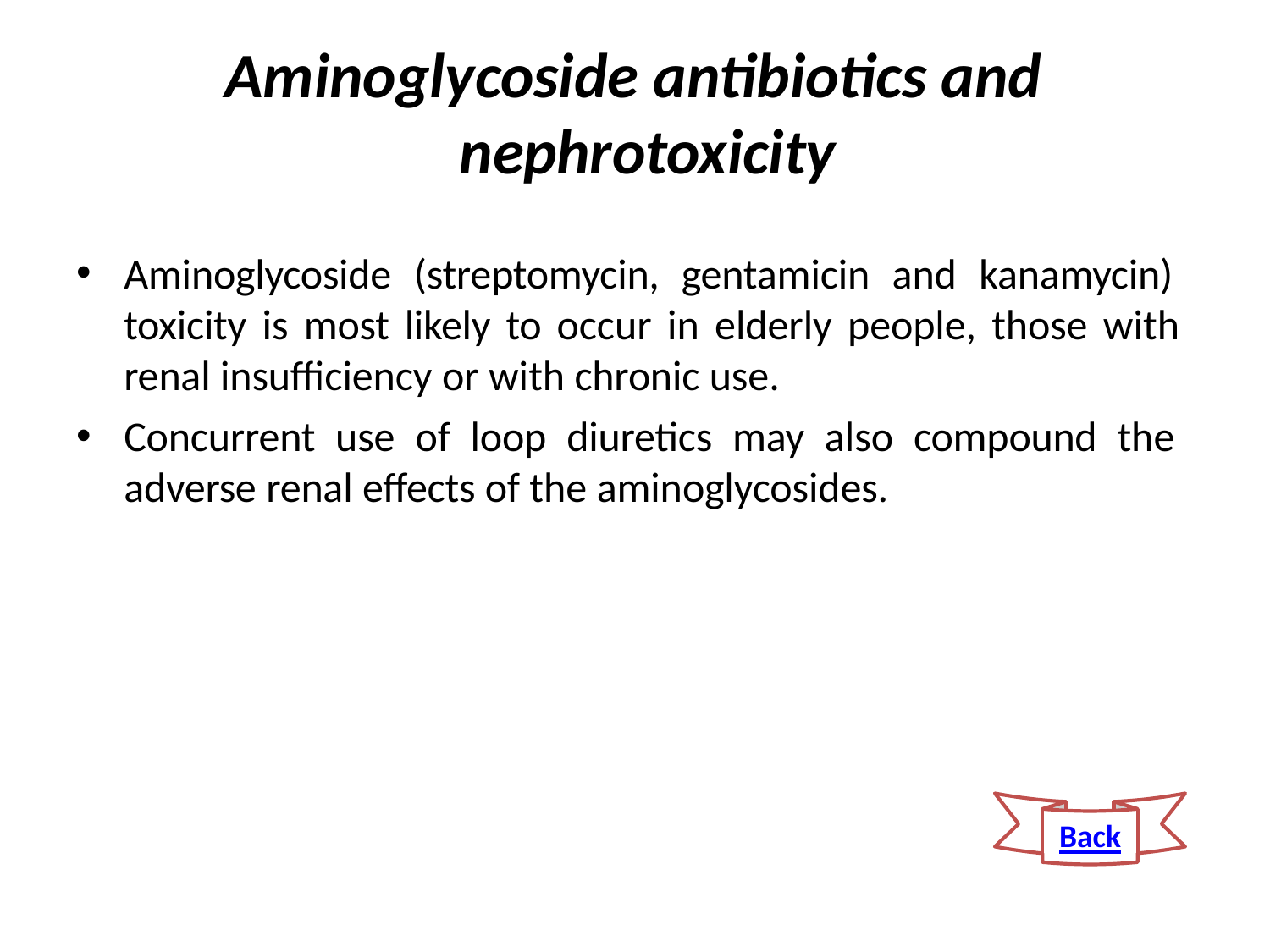

# Aminoglycoside antibiotics and  nephrotoxicity
Aminoglycoside (streptomycin, gentamicin and kanamycin)  toxicity is most likely to occur in elderly people, those with  renal insufficiency or with chronic use.
Concurrent use of loop diuretics may also compound the  adverse renal effects of the aminoglycosides.

Back